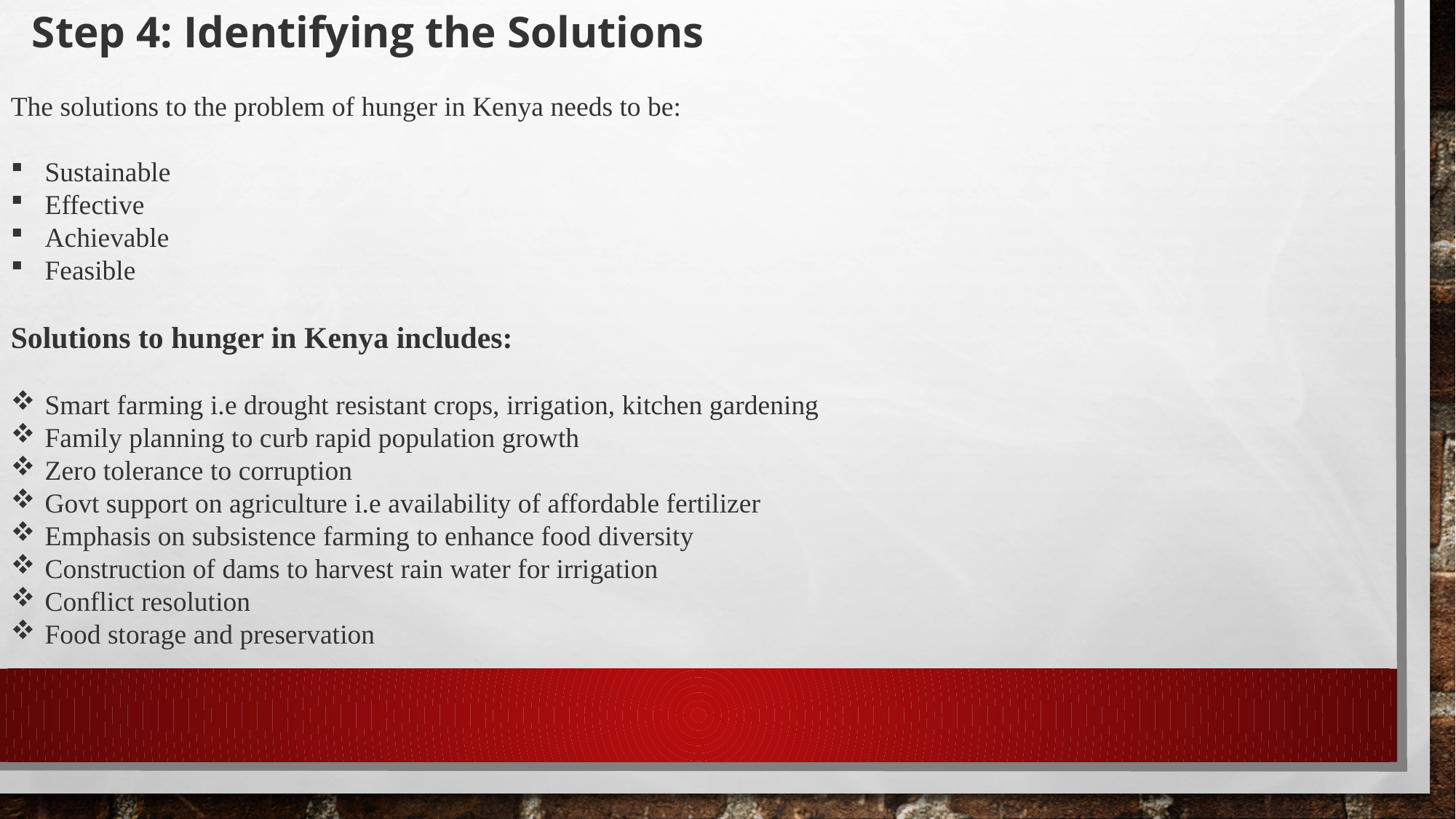

Step 4: Identifying the Solutions

The solutions to the problem of hunger in Kenya needs to be:

Sustainable
Effective
Achievable
Feasible

Solutions to hunger in Kenya includes:

Smart farming i.e drought resistant crops, irrigation, kitchen gardening
Family planning to curb rapid population growth
Zero tolerance to corruption
Govt support on agriculture i.e availability of affordable fertilizer
Emphasis on subsistence farming to enhance food diversity
Construction of dams to harvest rain water for irrigation
Conflict resolution
Food storage and preservation